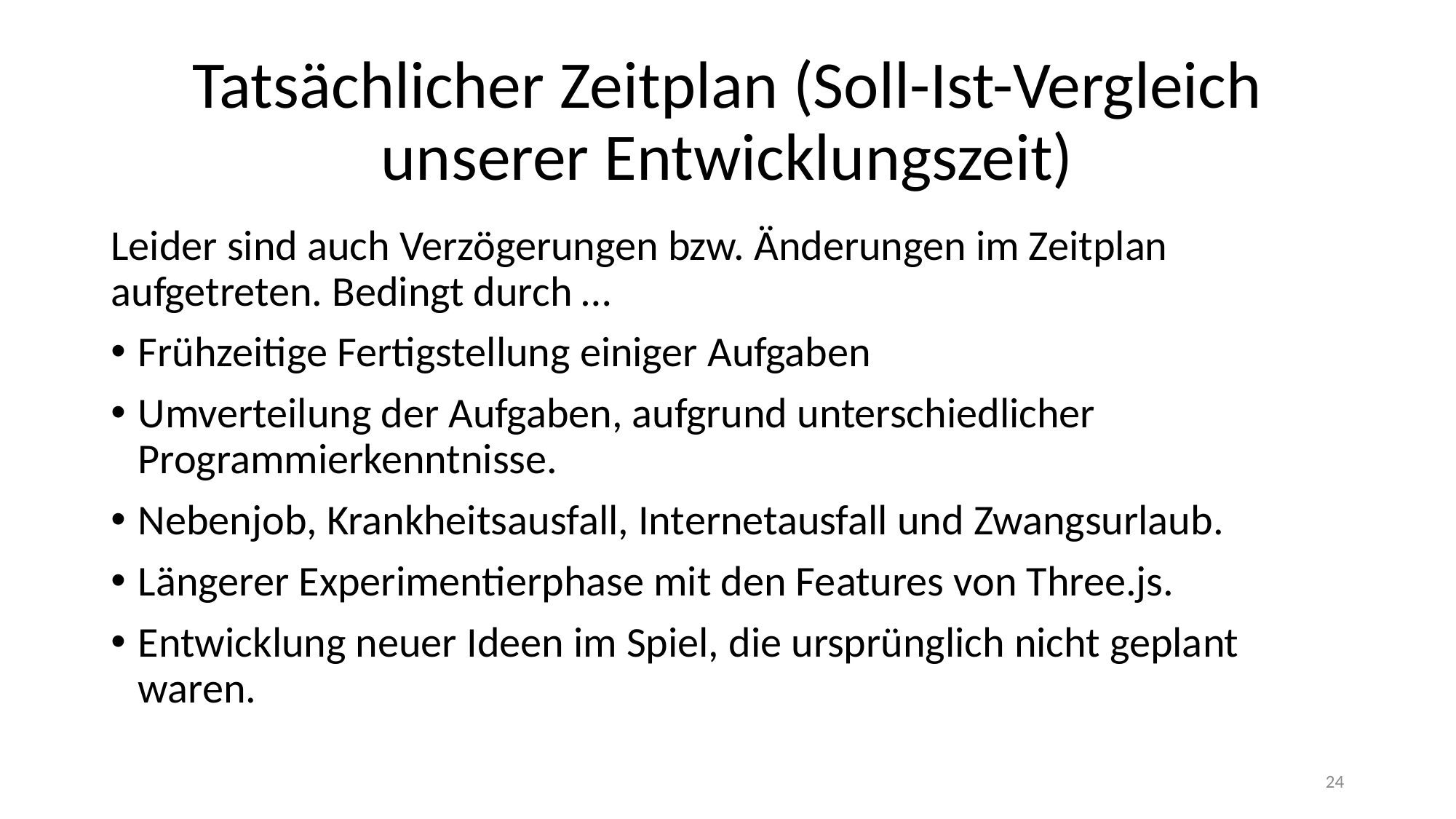

# Tatsächlicher Zeitplan (Soll-Ist-Vergleich unserer Entwicklungszeit)
Leider sind auch Verzögerungen bzw. Änderungen im Zeitplan aufgetreten. Bedingt durch …
Frühzeitige Fertigstellung einiger Aufgaben
Umverteilung der Aufgaben, aufgrund unterschiedlicher Programmierkenntnisse.
Nebenjob, Krankheitsausfall, Internetausfall und Zwangsurlaub.
Längerer Experimentierphase mit den Features von Three.js.
Entwicklung neuer Ideen im Spiel, die ursprünglich nicht geplant waren.
24